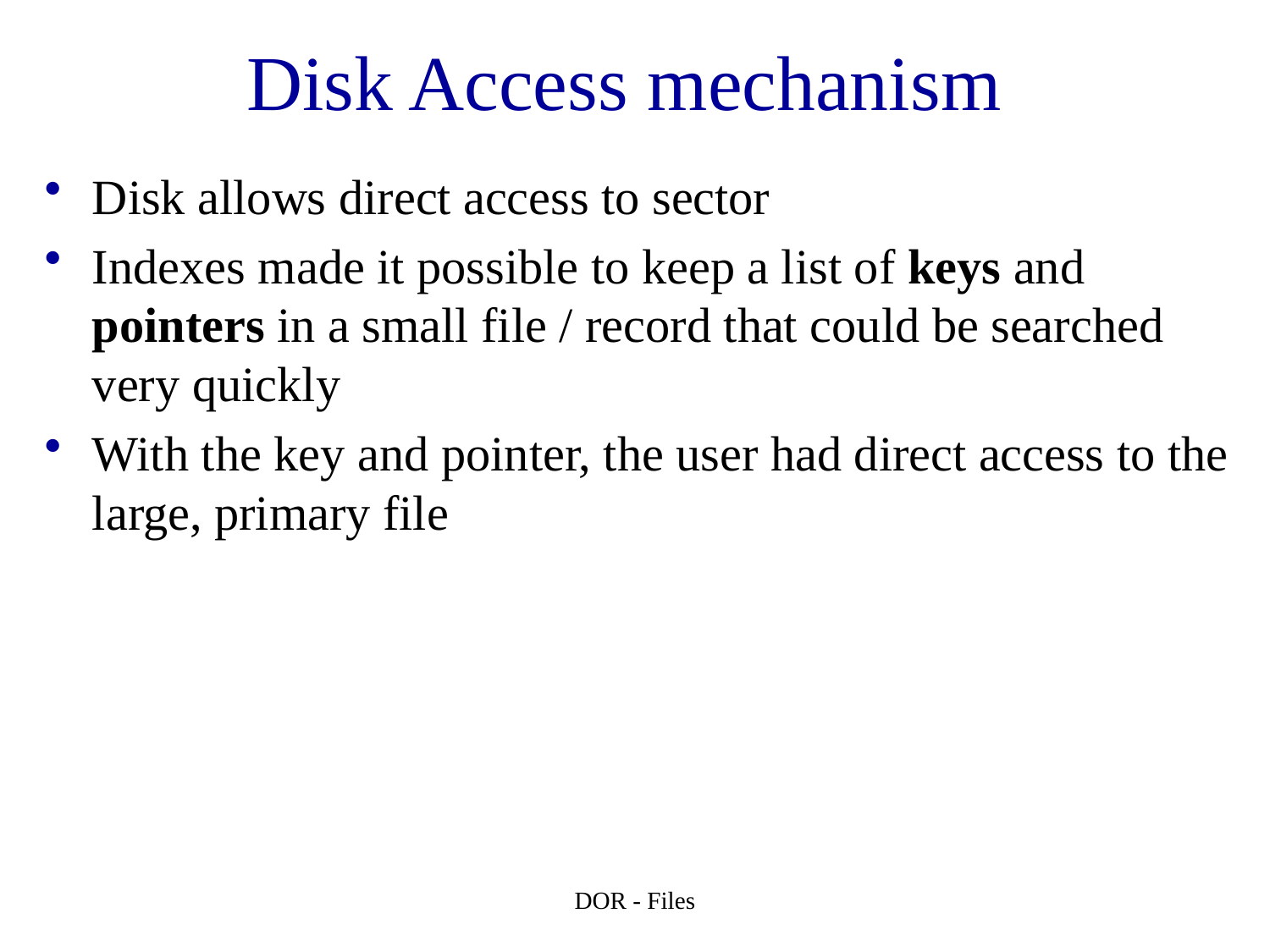

# Disk Access mechanism
Disk allows direct access to sector
Indexes made it possible to keep a list of keys and pointers in a small file / record that could be searched very quickly
With the key and pointer, the user had direct access to the large, primary file
DOR - Files